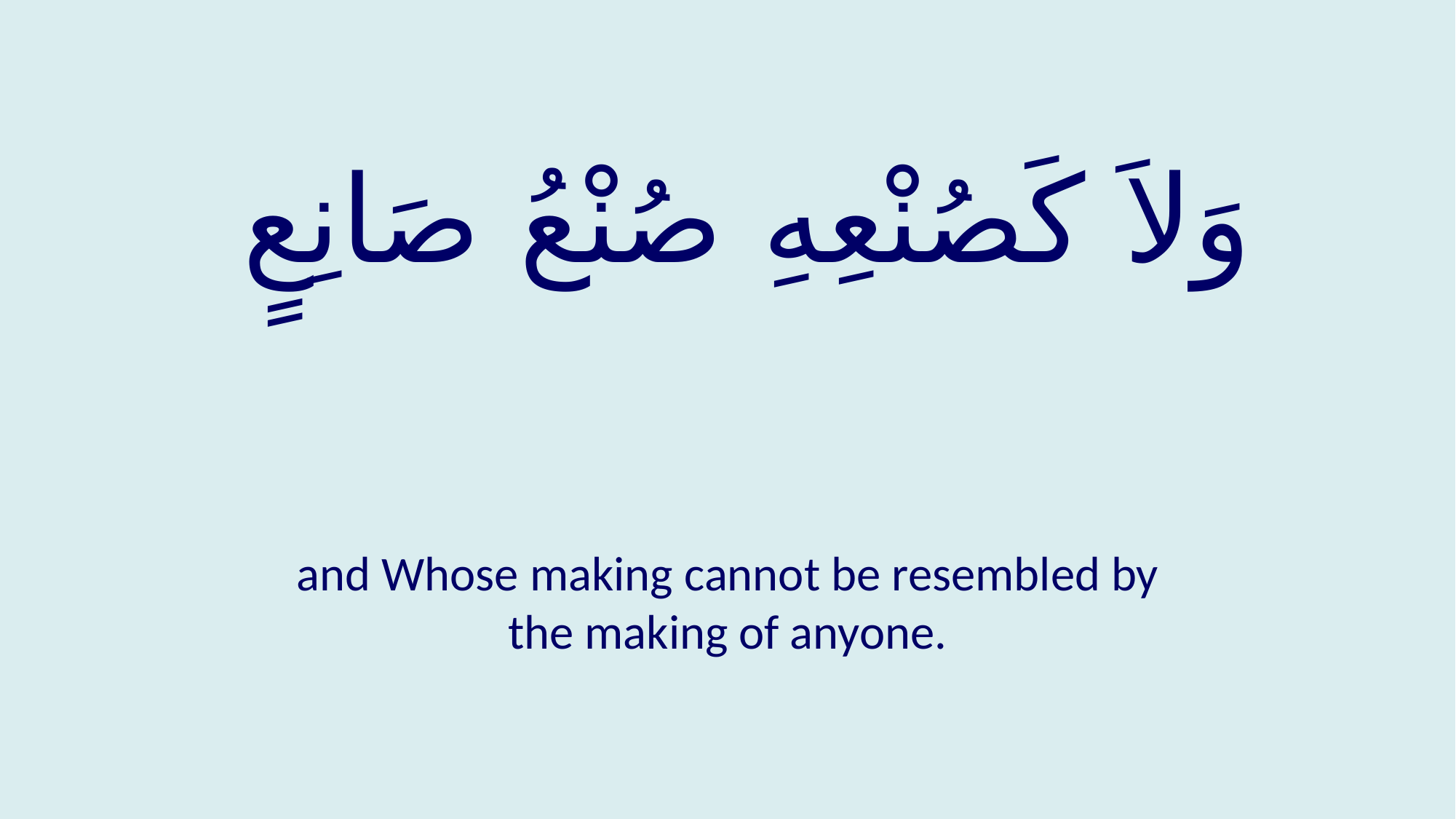

# وَلاَ كَصُنْعِهِ صُنْعُ صَانِعٍ
and Whose making cannot be resembled by the making of anyone.